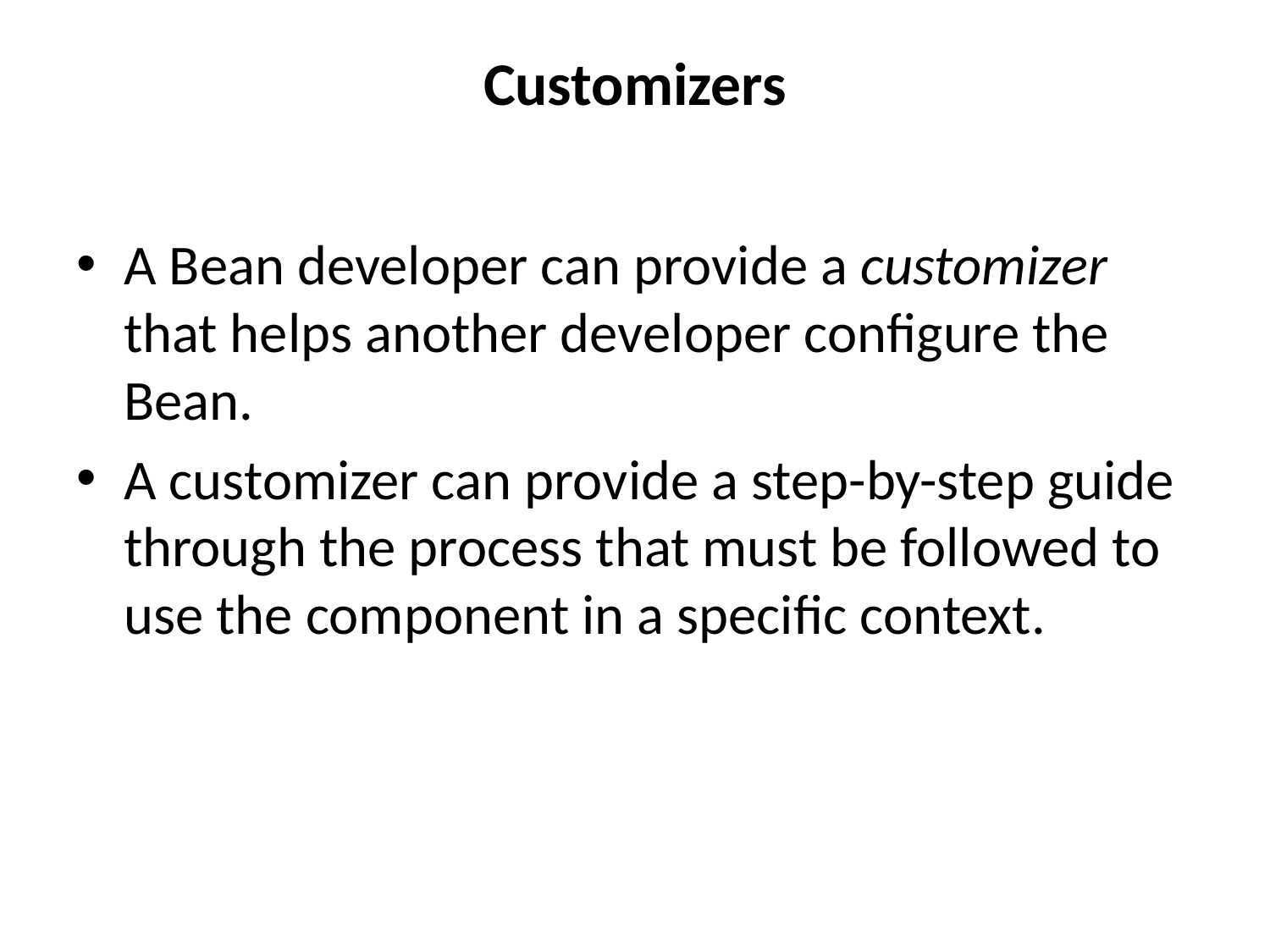

# Customizers
A Bean developer can provide a customizer that helps another developer configure the Bean.
A customizer can provide a step-by-step guide through the process that must be followed to use the component in a specific context.